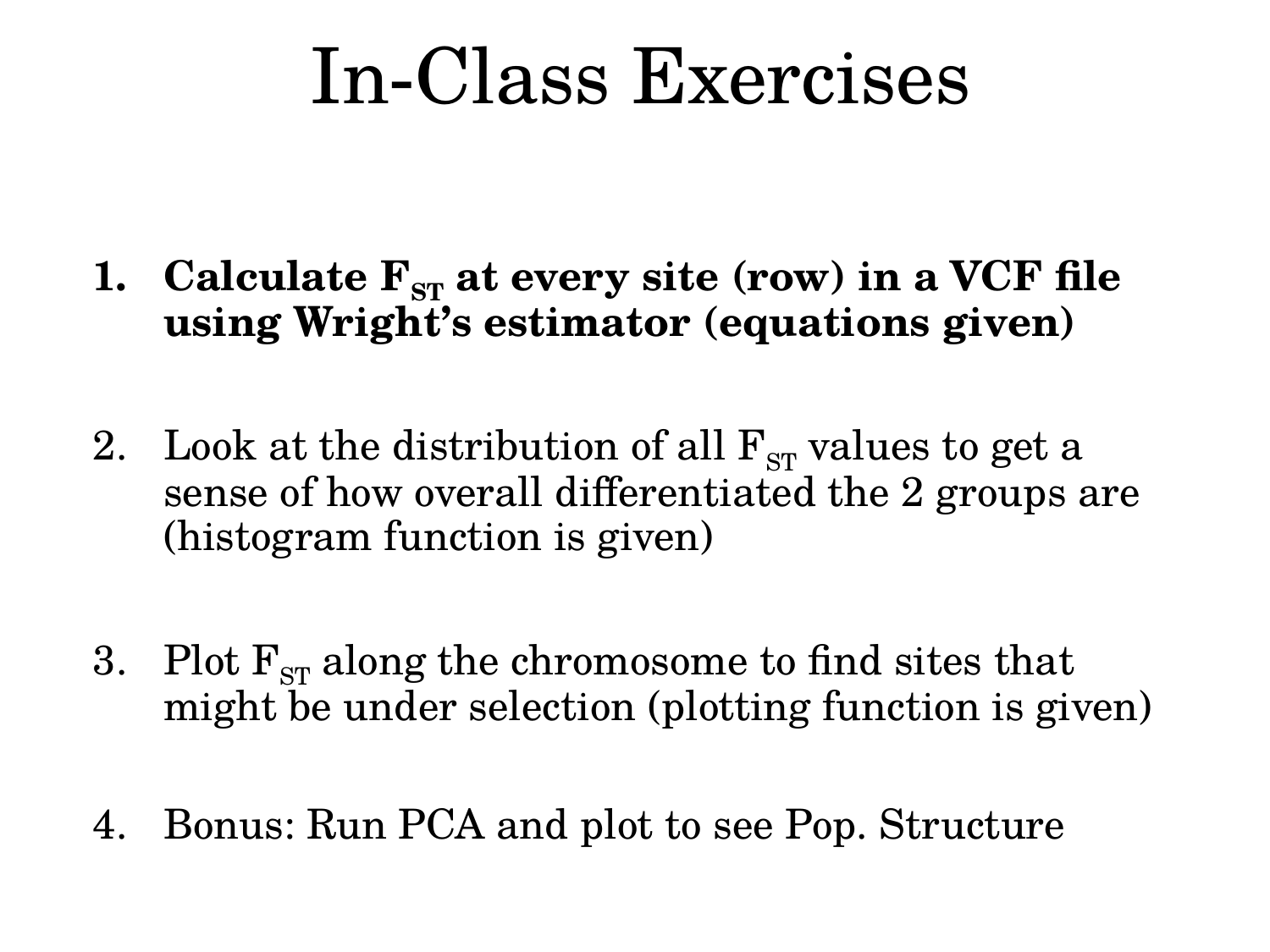

# In-Class Exercises

Calculate FST at every site (row) in a VCF file using Wright’s estimator (equations given)

Look at the distribution of all FST values to get a sense of how overall differentiated the 2 groups are (histogram function is given)

Plot FST along the chromosome to find sites that might be under selection (plotting function is given)

Bonus: Run PCA and plot to see Pop. Structure